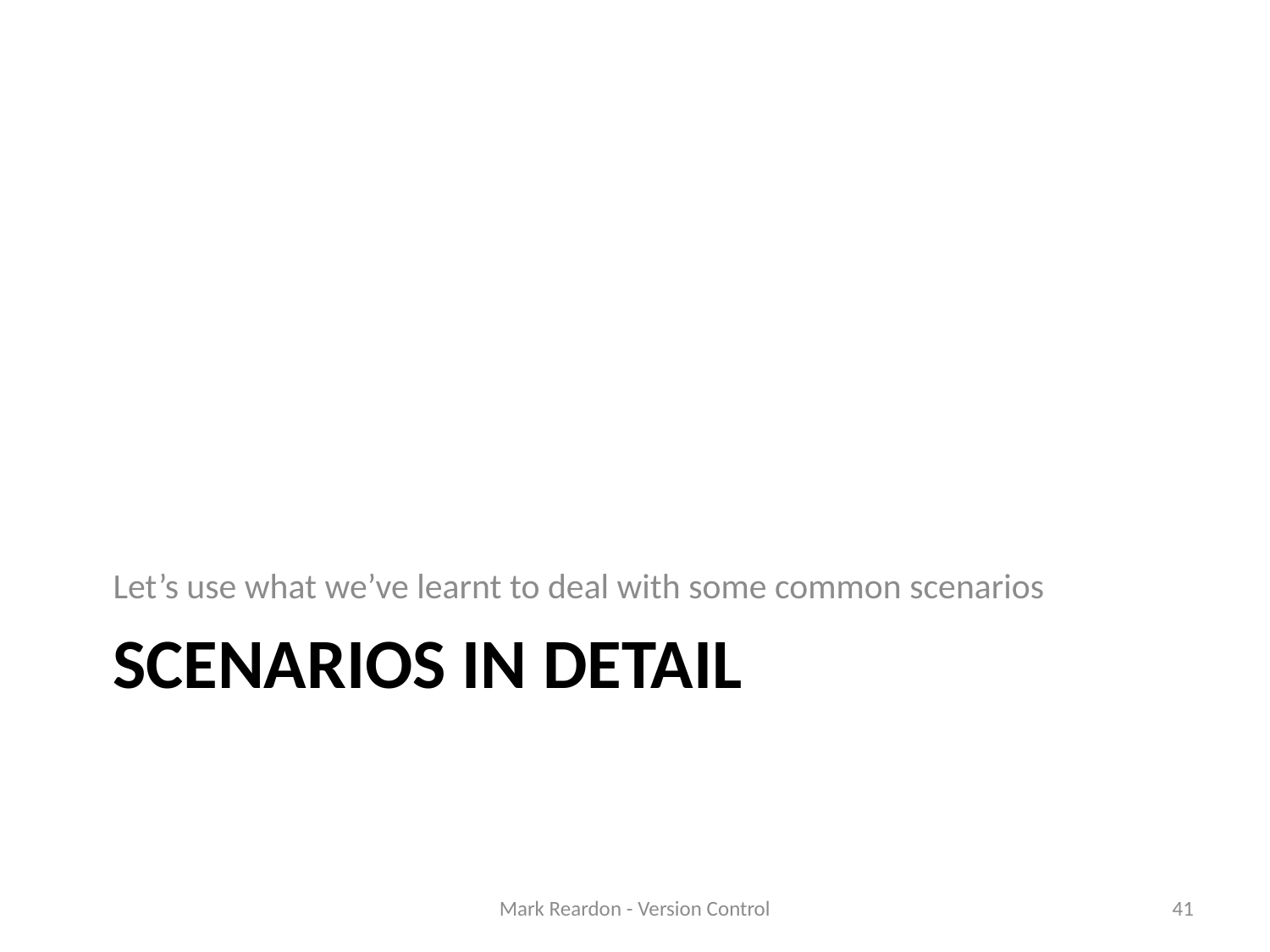

Let’s use what we’ve learnt to deal with some common scenarios
# Scenarios in detail
Mark Reardon - Version Control
41